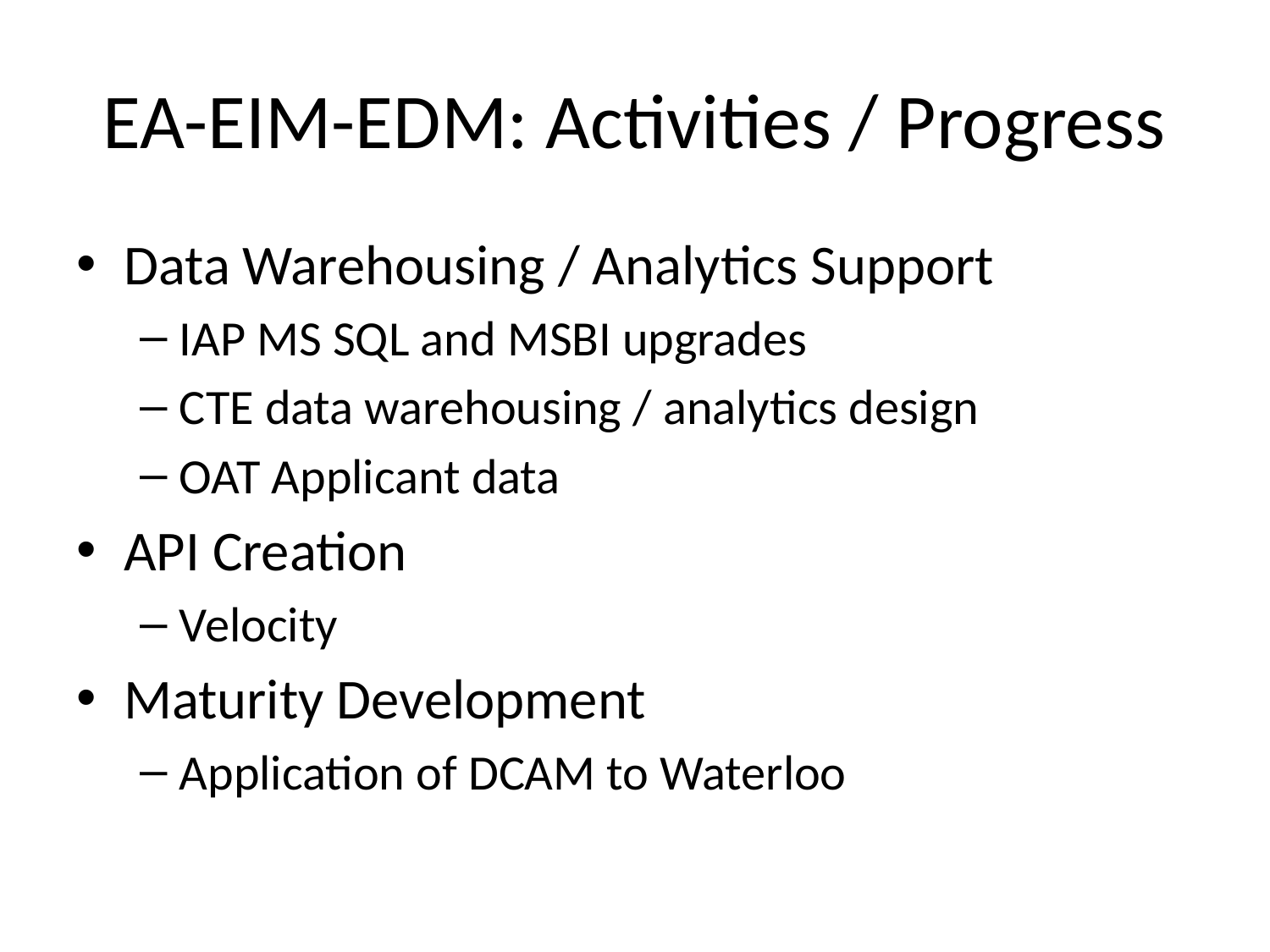

# EA-EIM-EDM: Activities / Progress
Data Warehousing / Analytics Support
IAP MS SQL and MSBI upgrades
CTE data warehousing / analytics design
OAT Applicant data
API Creation
Velocity
Maturity Development
Application of DCAM to Waterloo